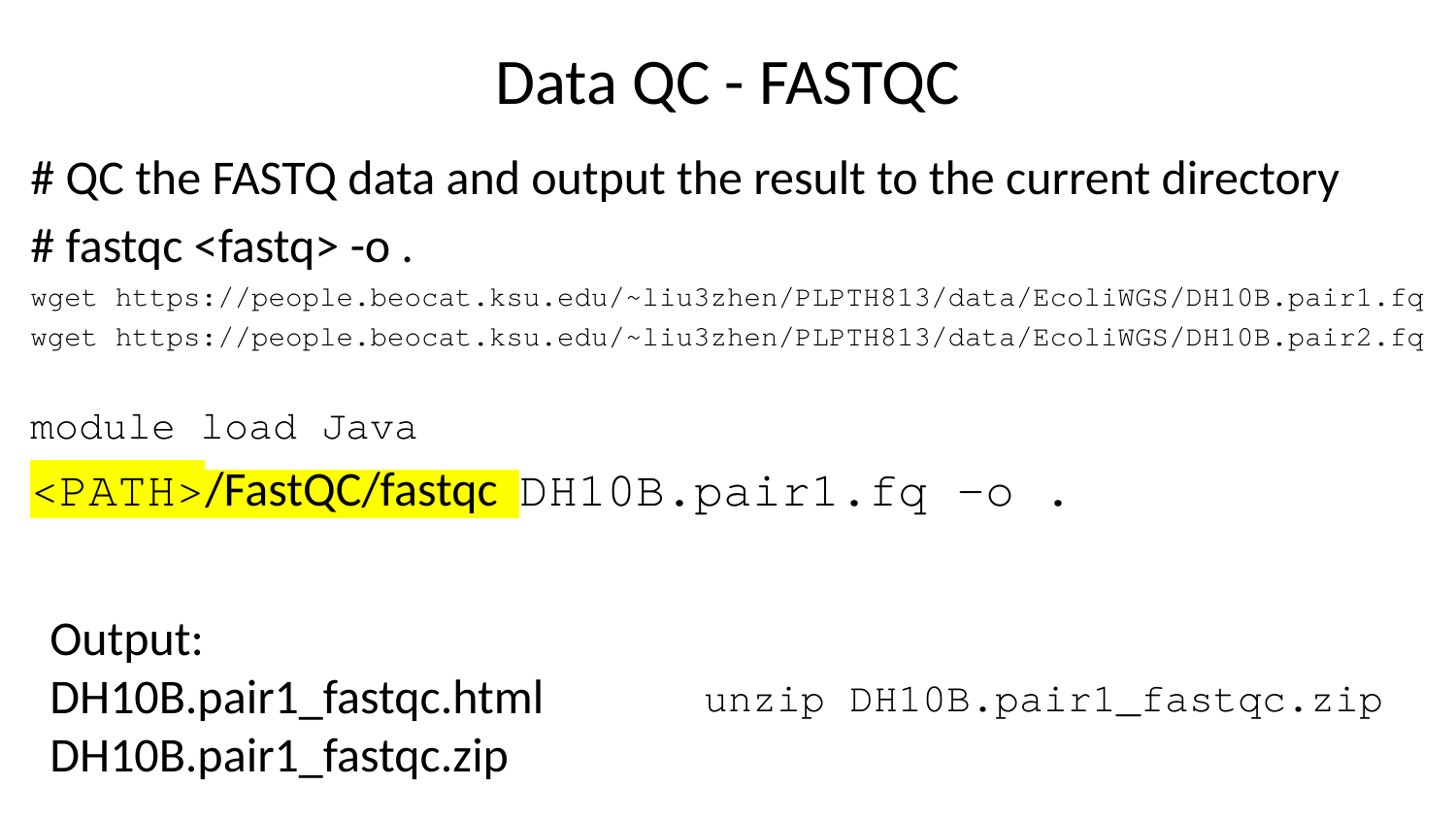

# Data QC - FASTQC
# QC the FASTQ data and output the result to the current directory
# fastqc <fastq> -o .
wget https://people.beocat.ksu.edu/~liu3zhen/PLPTH813/data/EcoliWGS/DH10B.pair1.fq
wget https://people.beocat.ksu.edu/~liu3zhen/PLPTH813/data/EcoliWGS/DH10B.pair2.fq

module load Java
<PATH>/FastQC/fastqc  DH10B.pair1.fq -o .
Output:
DH10B.pair1_fastqc.html
DH10B.pair1_fastqc.zip
unzip DH10B.pair1_fastqc.zip